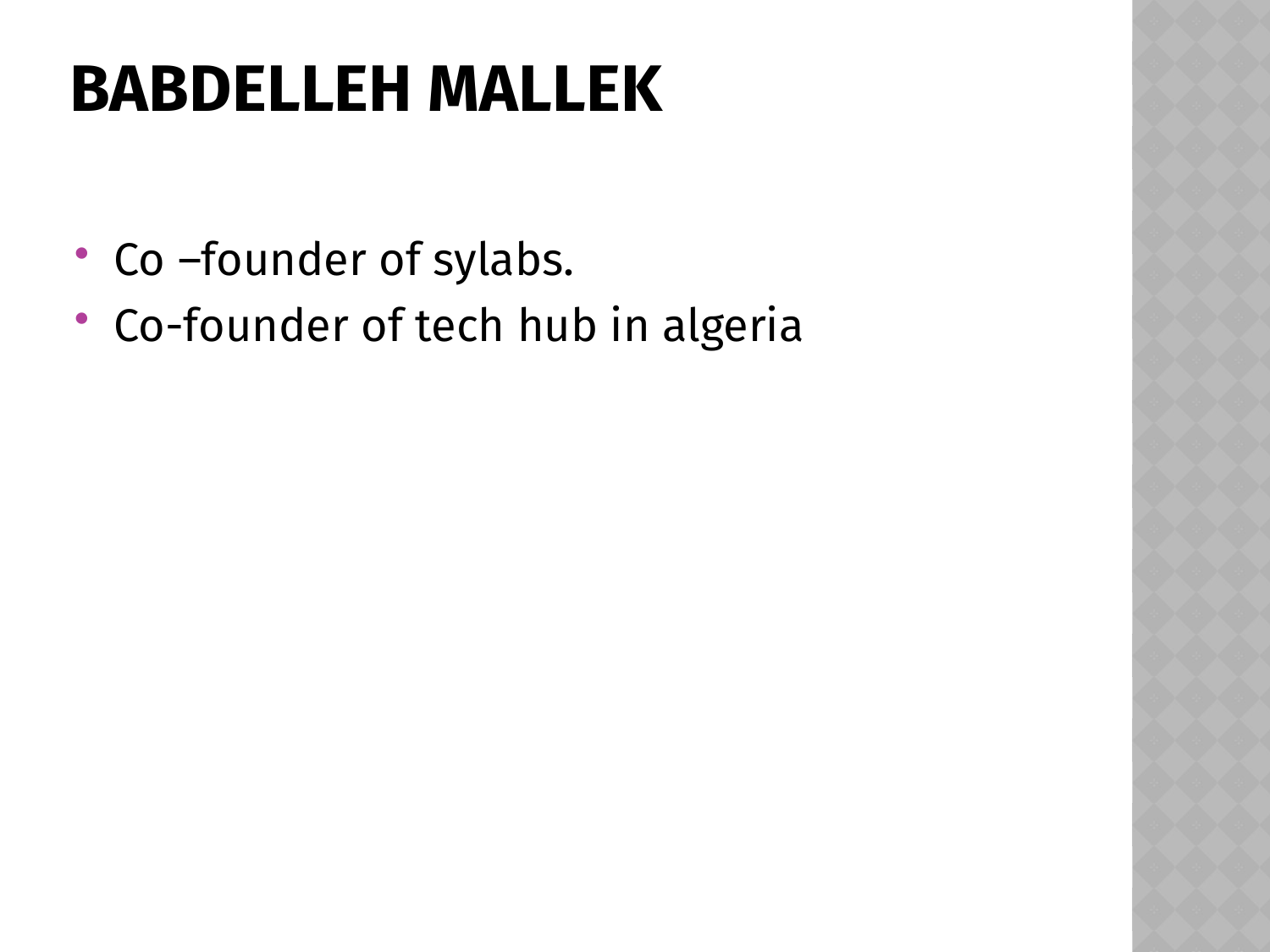

# BABDELLEH MALLEK
Co –founder of sylabs.
Co-founder of tech hub in algeria